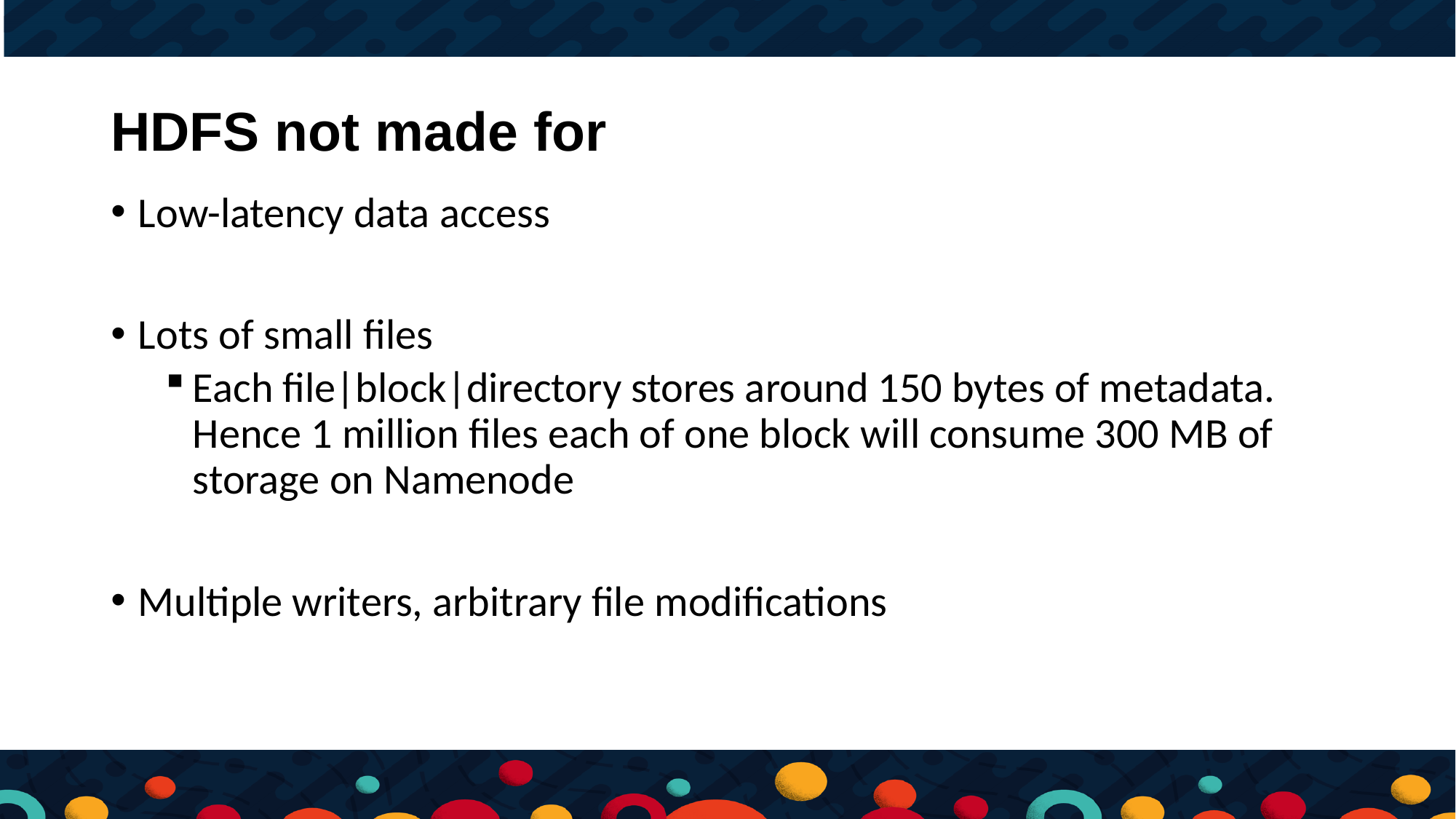

# HDFS not made for
Low-latency data access

Lots of small files
Each file|block|directory stores around 150 bytes of metadata. Hence 1 million files each of one block will consume 300 MB of storage on Namenode

Multiple writers, arbitrary file modifications